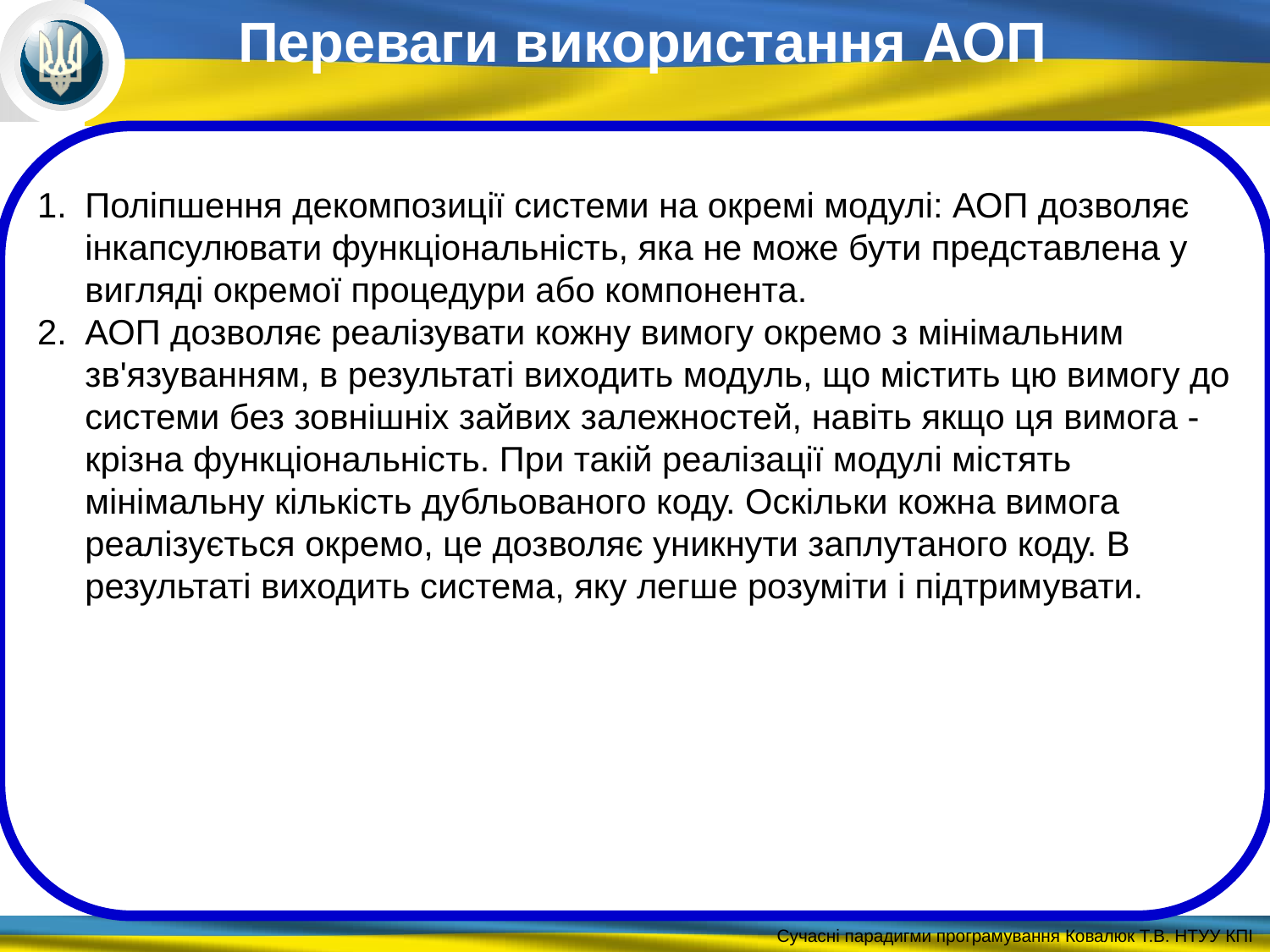

Переваги використання АОП
Поліпшення декомпозиції системи на окремі модулі: АОП дозволяє інкапсулювати функціональність, яка не може бути представлена у вигляді окремої процедури або компонента.
АОП дозволяє реалізувати кожну вимогу окремо з мінімальним зв'язуванням, в результаті виходить модуль, що містить цю вимогу до системи без зовнішніх зайвих залежностей, навіть якщо ця вимога - крізна функціональність. При такій реалізації модулі містять мінімальну кількість дубльованого коду. Оскільки кожна вимога реалізується окремо, це дозволяє уникнути заплутаного коду. В результаті виходить система, яку легше розуміти і підтримувати.